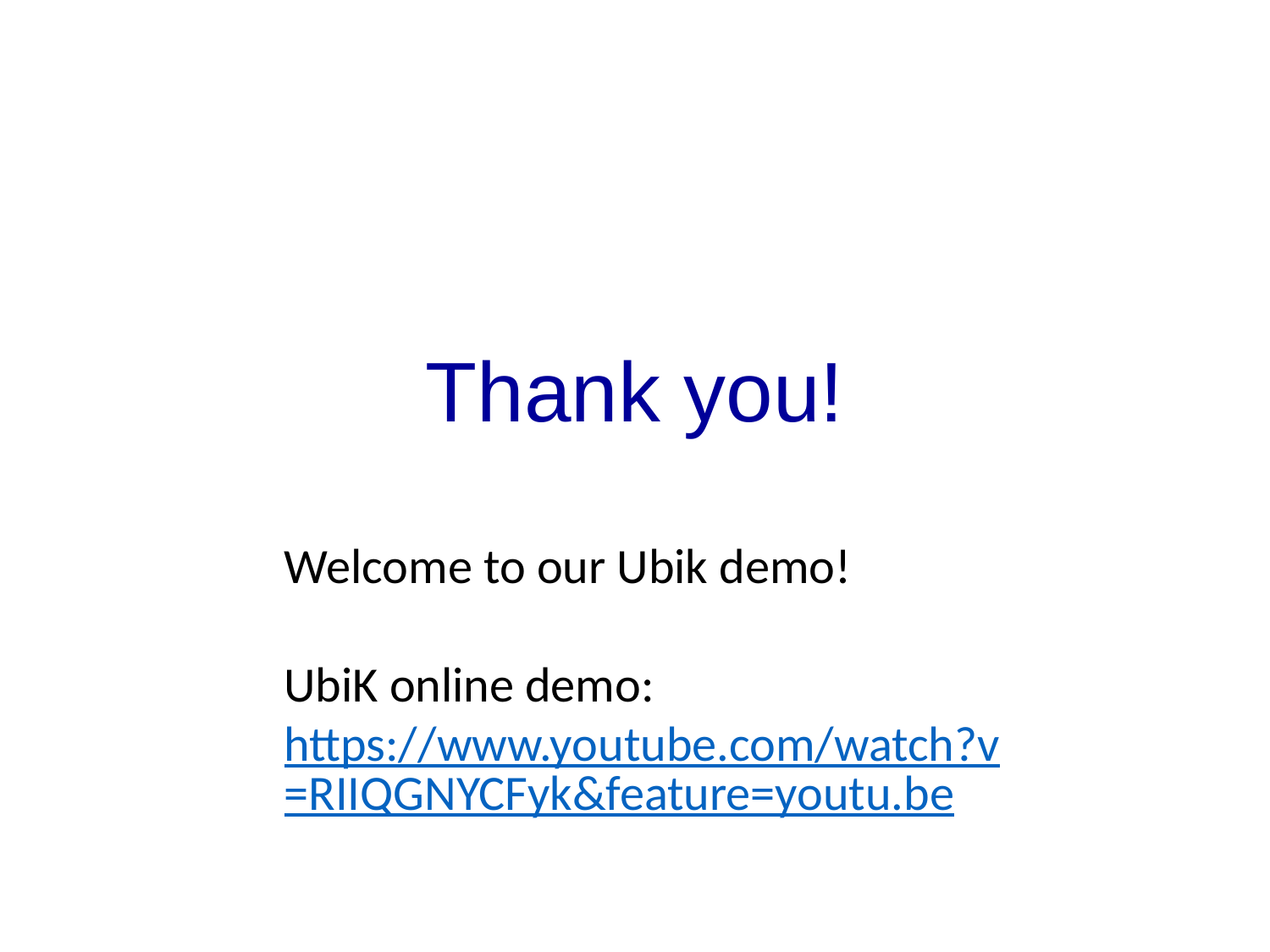

Thank you!
Welcome to our Ubik demo!

UbiK online demo: https://www.youtube.com/watch?v=RIIQGNYCFyk&feature=youtu.be